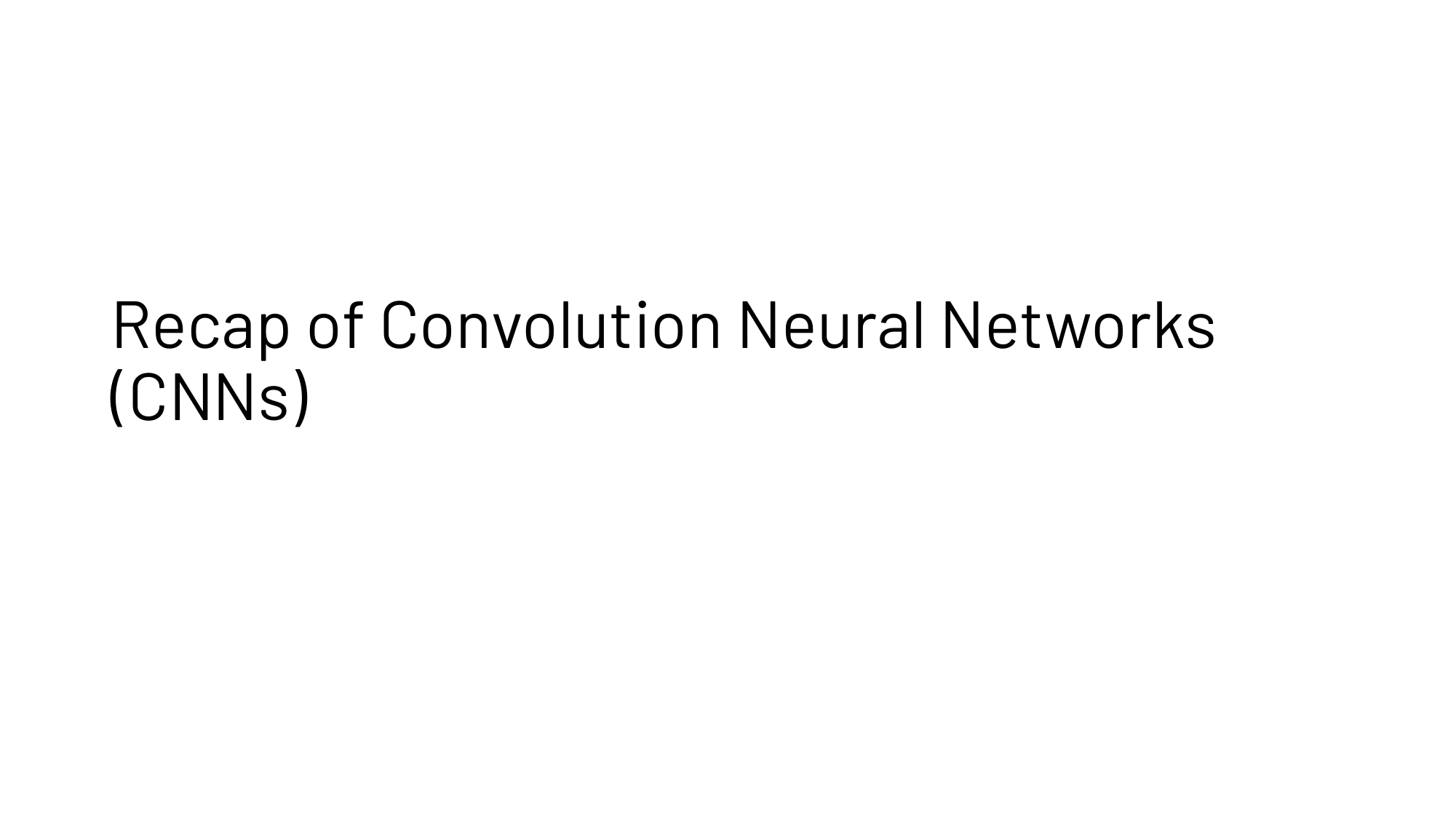

# Recap of Convolution Neural Networks (CNNs)